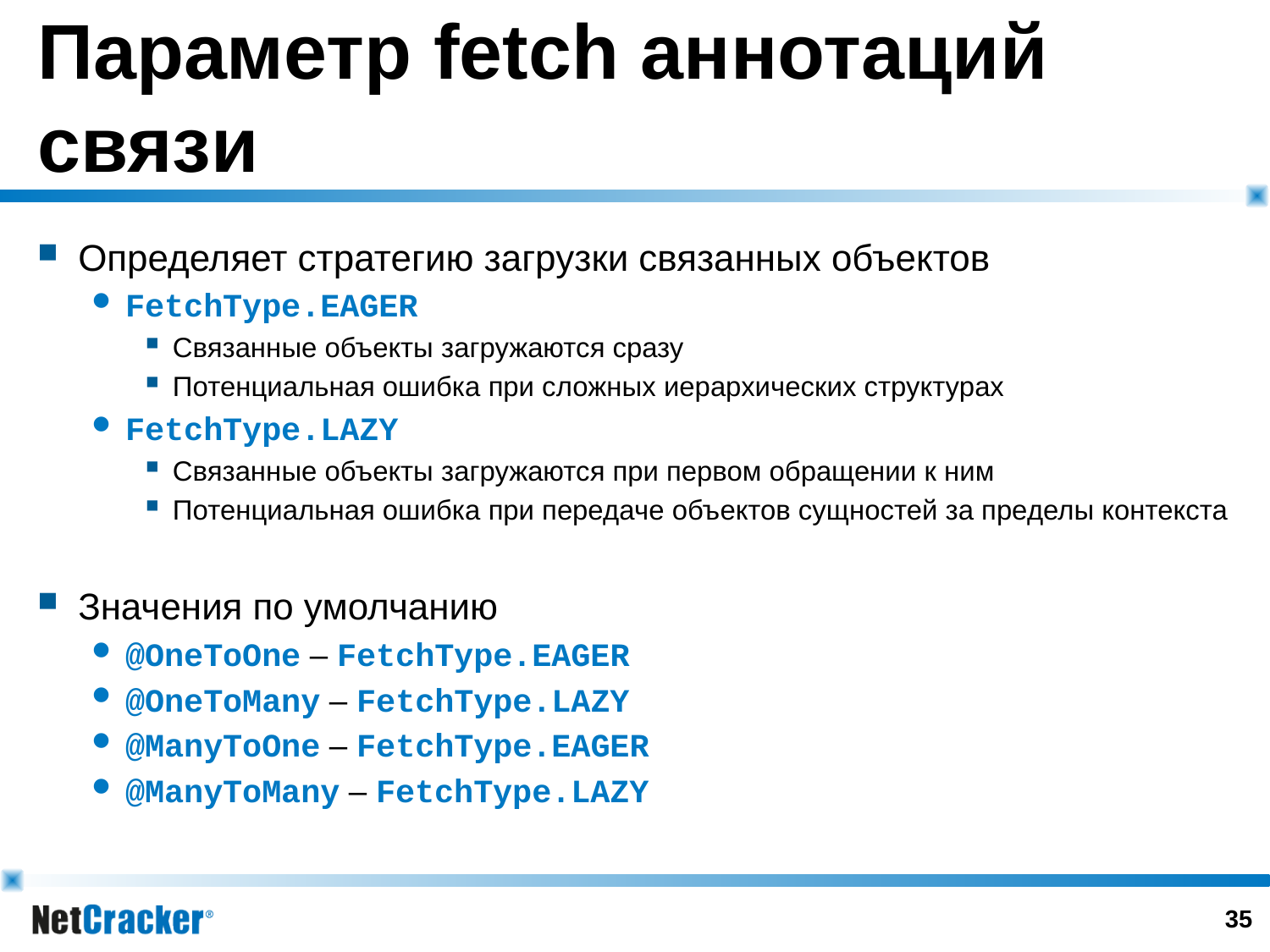

# Параметр fetch аннотаций связи
Определяет стратегию загрузки связанных объектов
FetchType.EAGER
Связанные объекты загружаются сразу
Потенциальная ошибка при сложных иерархических структурах
FetchType.LAZY
Связанные объекты загружаются при первом обращении к ним
Потенциальная ошибка при передаче объектов сущностей за пределы контекста

Значения по умолчанию
@OneToOne – FetchType.EAGER
@OneToMany – FetchType.LAZY
@ManyToOne – FetchType.EAGER
@ManyToMany – FetchType.LAZY

35